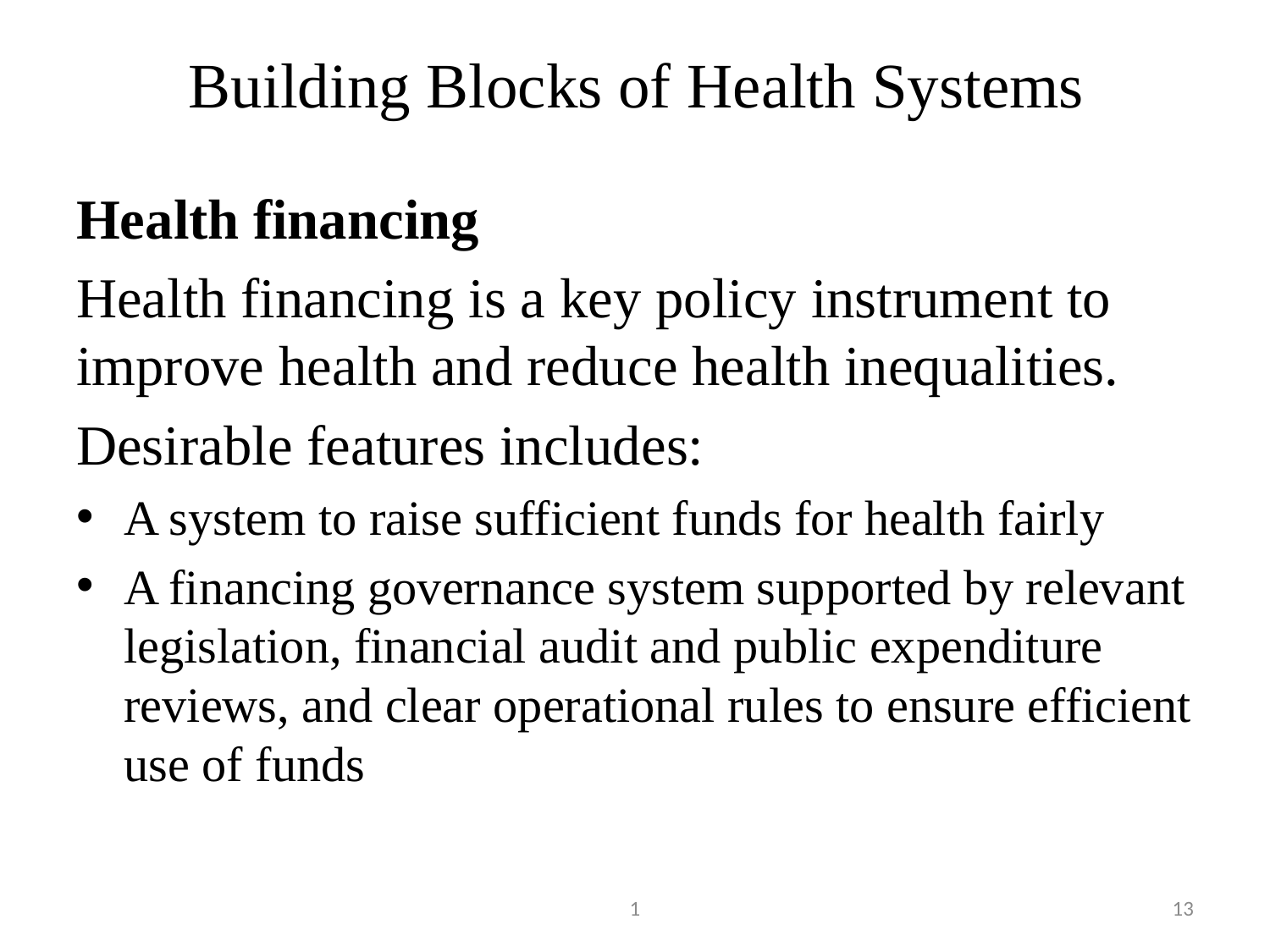

# Building Blocks of Health Systems
Health financing
Health financing is a key policy instrument to improve health and reduce health inequalities.
Desirable features includes:
A system to raise sufficient funds for health fairly
A financing governance system supported by relevant legislation, financial audit and public expenditure reviews, and clear operational rules to ensure efficient use of funds

1
13